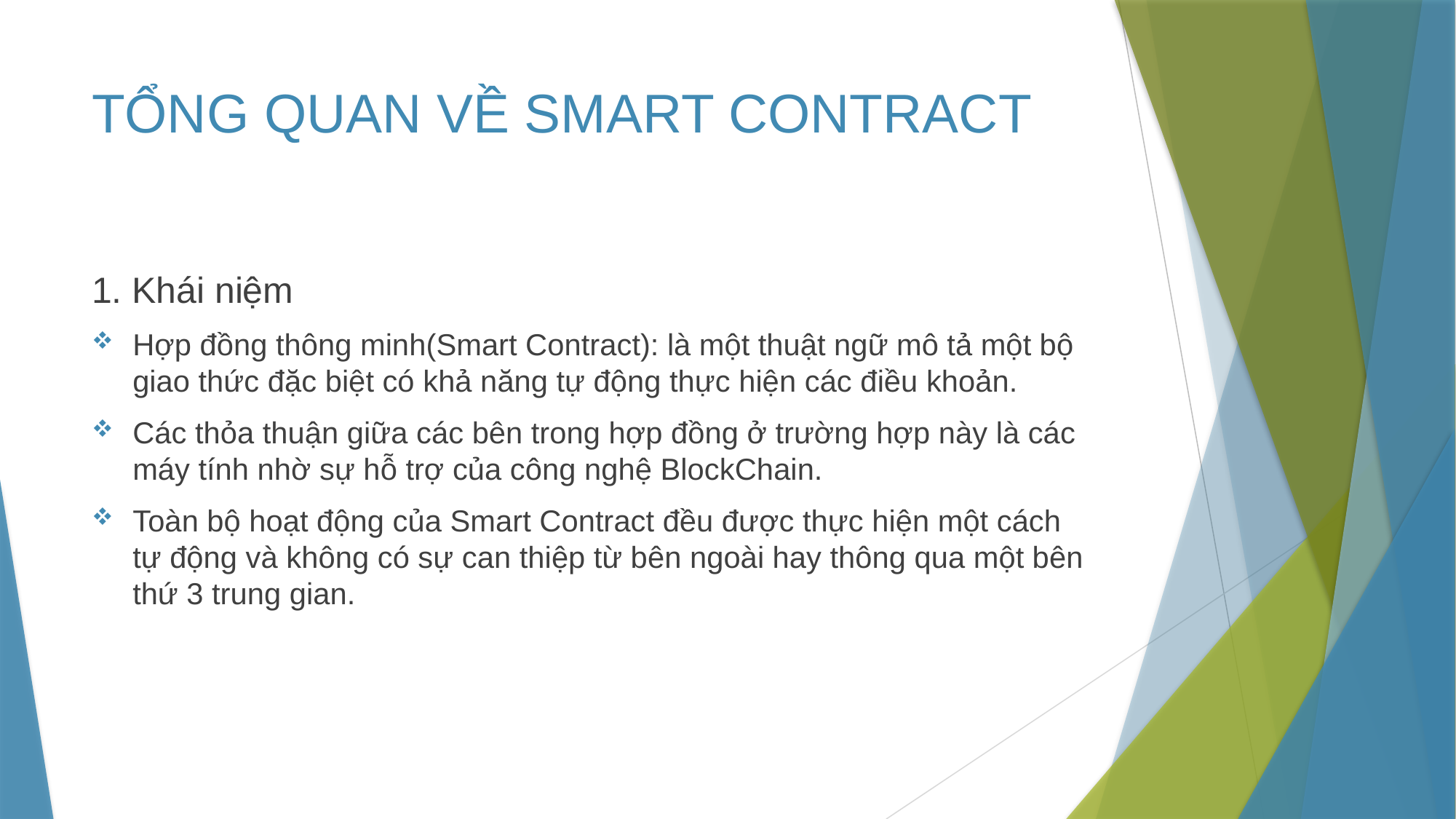

# TỔNG QUAN VỀ SMART CONTRACT
1. Khái niệm
Hợp đồng thông minh(Smart Contract): là một thuật ngữ mô tả một bộ giao thức đặc biệt có khả năng tự động thực hiện các điều khoản.
Các thỏa thuận giữa các bên trong hợp đồng ở trường hợp này là các máy tính nhờ sự hỗ trợ của công nghệ BlockChain.
Toàn bộ hoạt động của Smart Contract đều được thực hiện một cách tự động và không có sự can thiệp từ bên ngoài hay thông qua một bên thứ 3 trung gian.